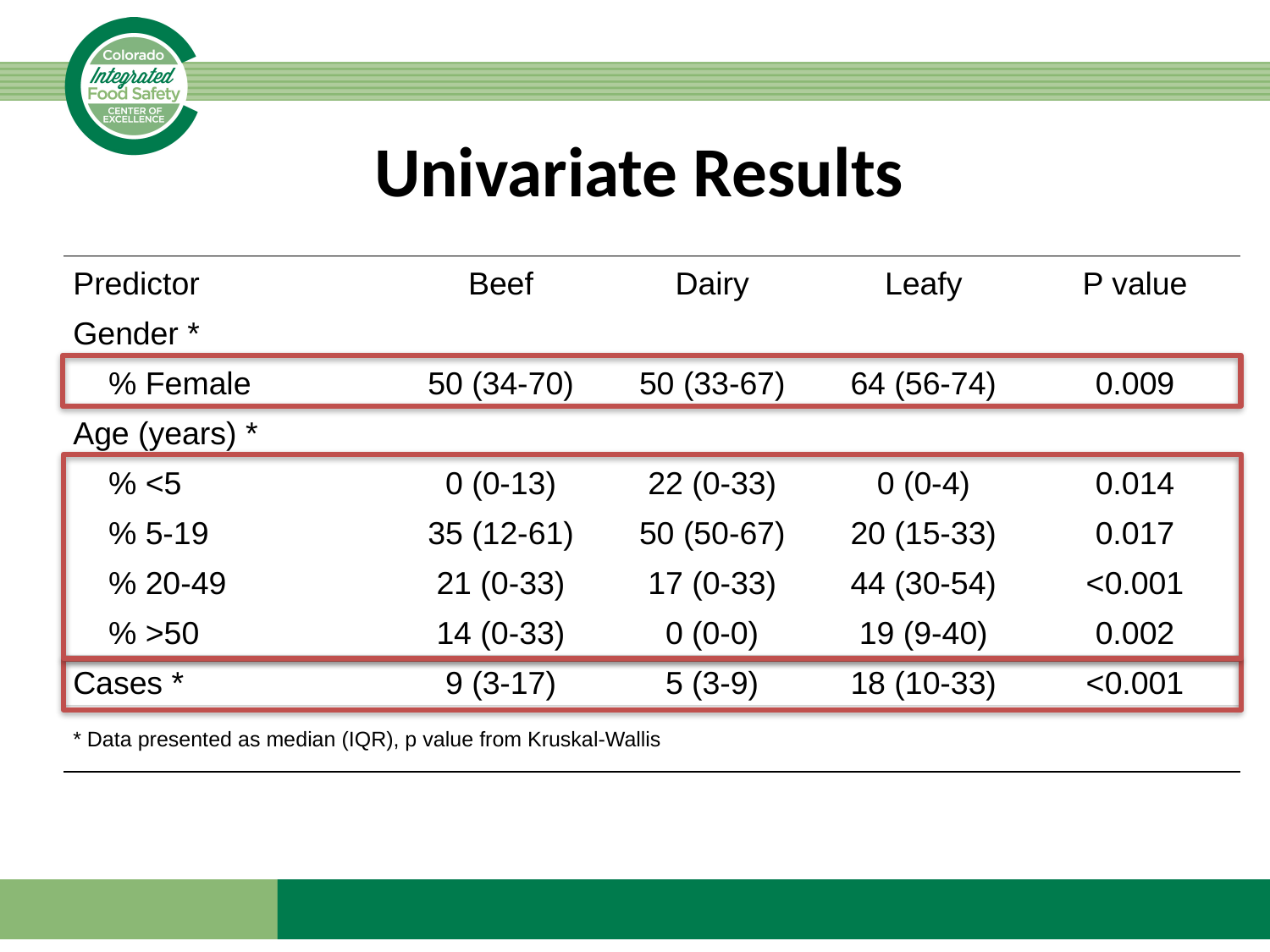

# Univariate Results
| Predictor | Beef | Dairy | Leafy | P value |
| --- | --- | --- | --- | --- |
| Gender \* |  |  |  |  |
| % Female | 50 (34-70) | 50 (33-67) | 64 (56-74) | 0.009 |
| Age (years) \* |  |  |  |  |
| % <5 | 0 (0-13) | 22 (0-33) | 0 (0-4) | 0.014 |
| % 5-19 | 35 (12-61) | 50 (50-67) | 20 (15-33) | 0.017 |
| % 20-49 | 21 (0-33) | 17 (0-33) | 44 (30-54) | <0.001 |
| % >50 | 14 (0-33) | 0 (0-0) | 19 (9-40) | 0.002 |
| Cases \* | 9 (3-17) | 5 (3-9) | 18 (10-33) | <0.001 |
| \* Data presented as median (IQR), p value from Kruskal-Wallis |  |  |  |  |